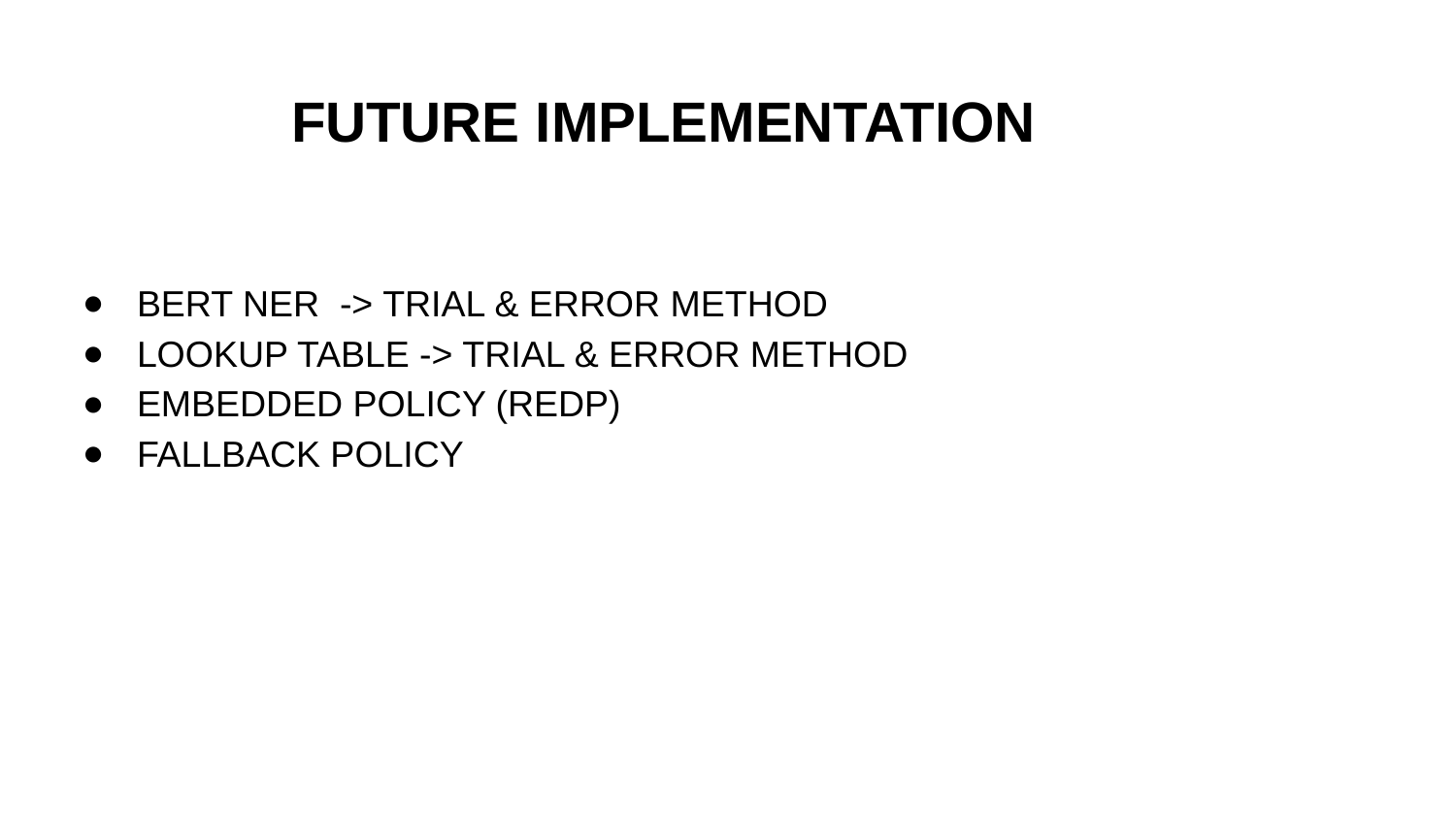

# FUTURE IMPLEMENTATION

BERT NER  -> TRIAL & ERROR METHOD
LOOKUP TABLE -> TRIAL & ERROR METHOD
EMBEDDED POLICY (REDP)
FALLBACK POLICY